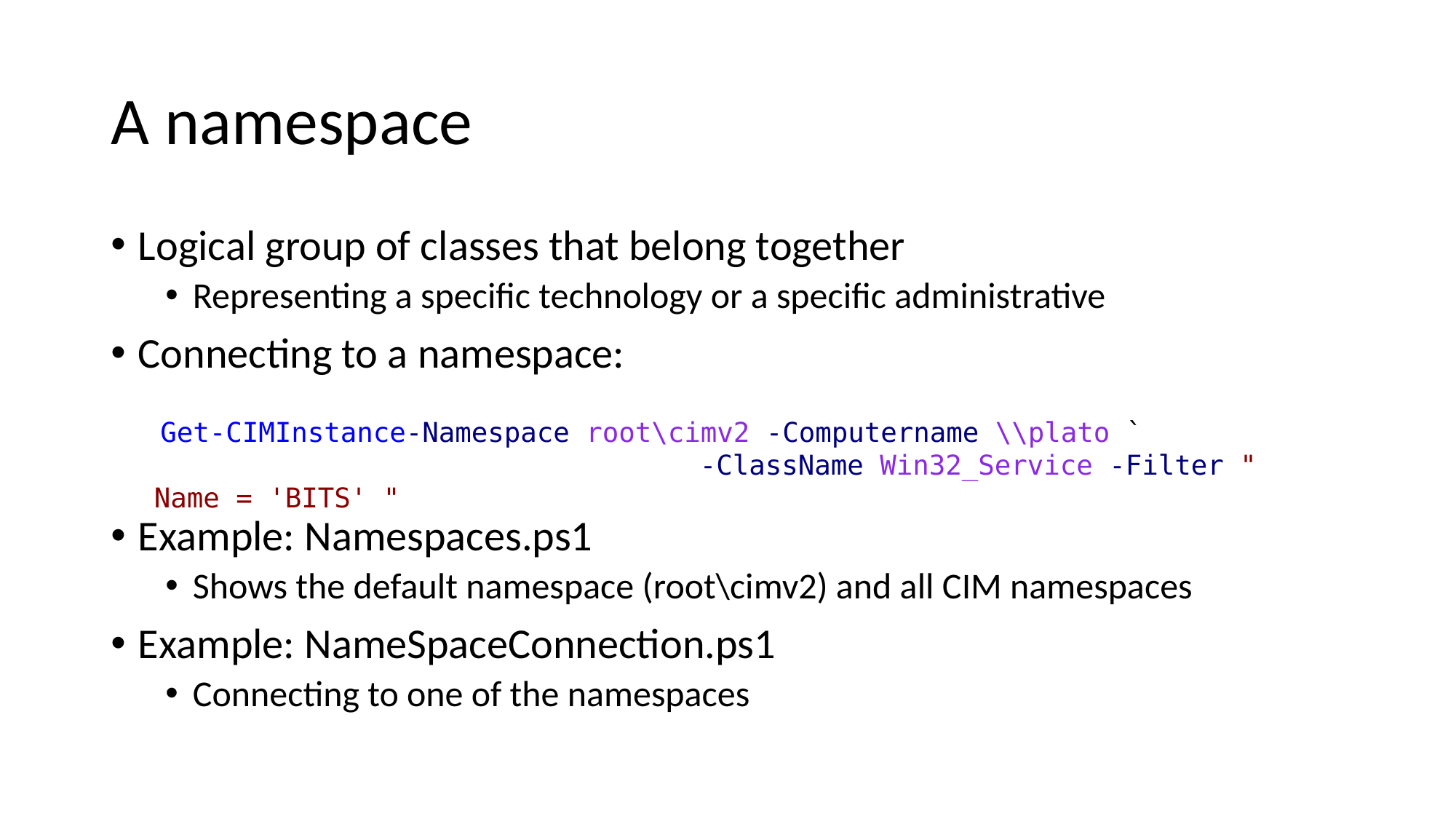

# A namespace
Logical group of classes that belong together
Representing a specific technology or a specific administrative
Connecting to a namespace:

Example: Namespaces.ps1
Shows the default namespace (root\cimv2) and all CIM namespaces
Example: NameSpaceConnection.ps1
Connecting to one of the namespaces

 Get-CIMInstance-Namespace root\cimv2 -Computername \\plato `
					-ClassName Win32_Service -Filter " Name = 'BITS' "